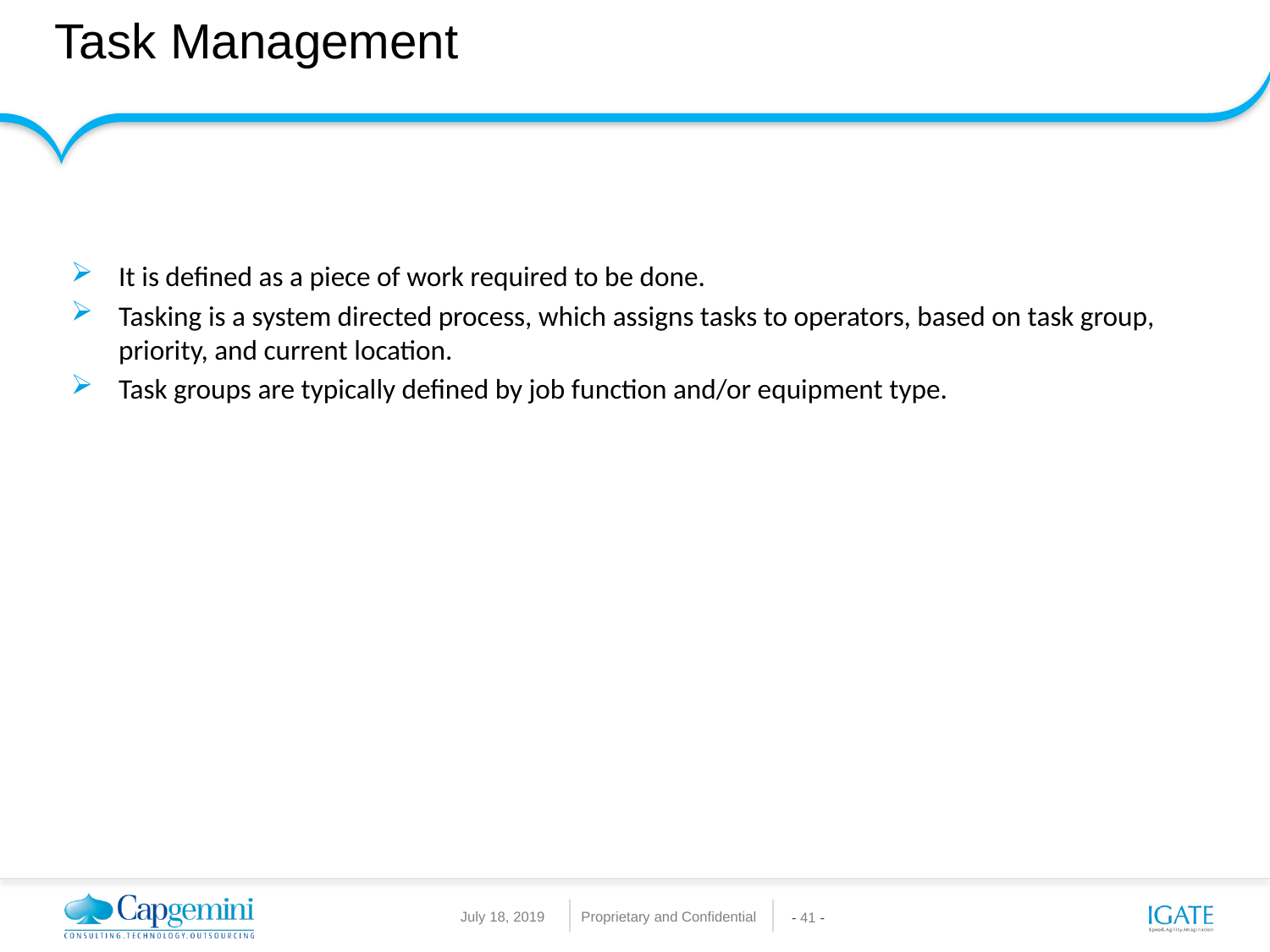

# Task Management

It is defined as a piece of work required to be done.
Tasking is a system directed process, which assigns tasks to operators, based on task group, priority, and current location.
Task groups are typically defined by job function and/or equipment type.